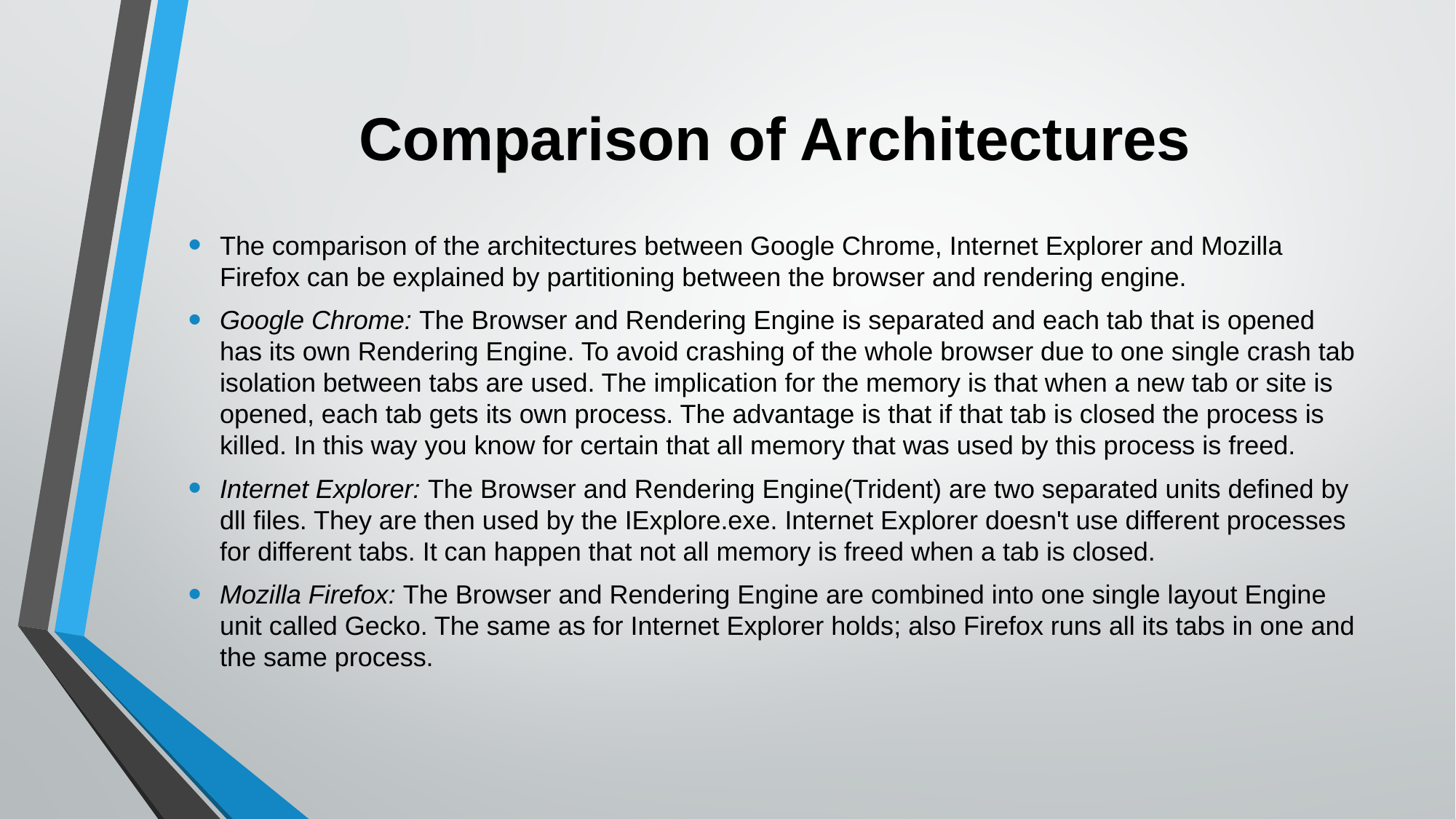

# Comparison of Architectures
The comparison of the architectures between Google Chrome, Internet Explorer and Mozilla Firefox can be explained by partitioning between the browser and rendering engine.
Google Chrome: The Browser and Rendering Engine is separated and each tab that is opened has its own Rendering Engine. To avoid crashing of the whole browser due to one single crash tab isolation between tabs are used. The implication for the memory is that when a new tab or site is opened, each tab gets its own process. The advantage is that if that tab is closed the process is killed. In this way you know for certain that all memory that was used by this process is freed.
Internet Explorer: The Browser and Rendering Engine(Trident) are two separated units defined by dll files. They are then used by the IExplore.exe. Internet Explorer doesn't use different processes for different tabs. It can happen that not all memory is freed when a tab is closed.
Mozilla Firefox: The Browser and Rendering Engine are combined into one single layout Engine unit called Gecko. The same as for Internet Explorer holds; also Firefox runs all its tabs in one and the same process.